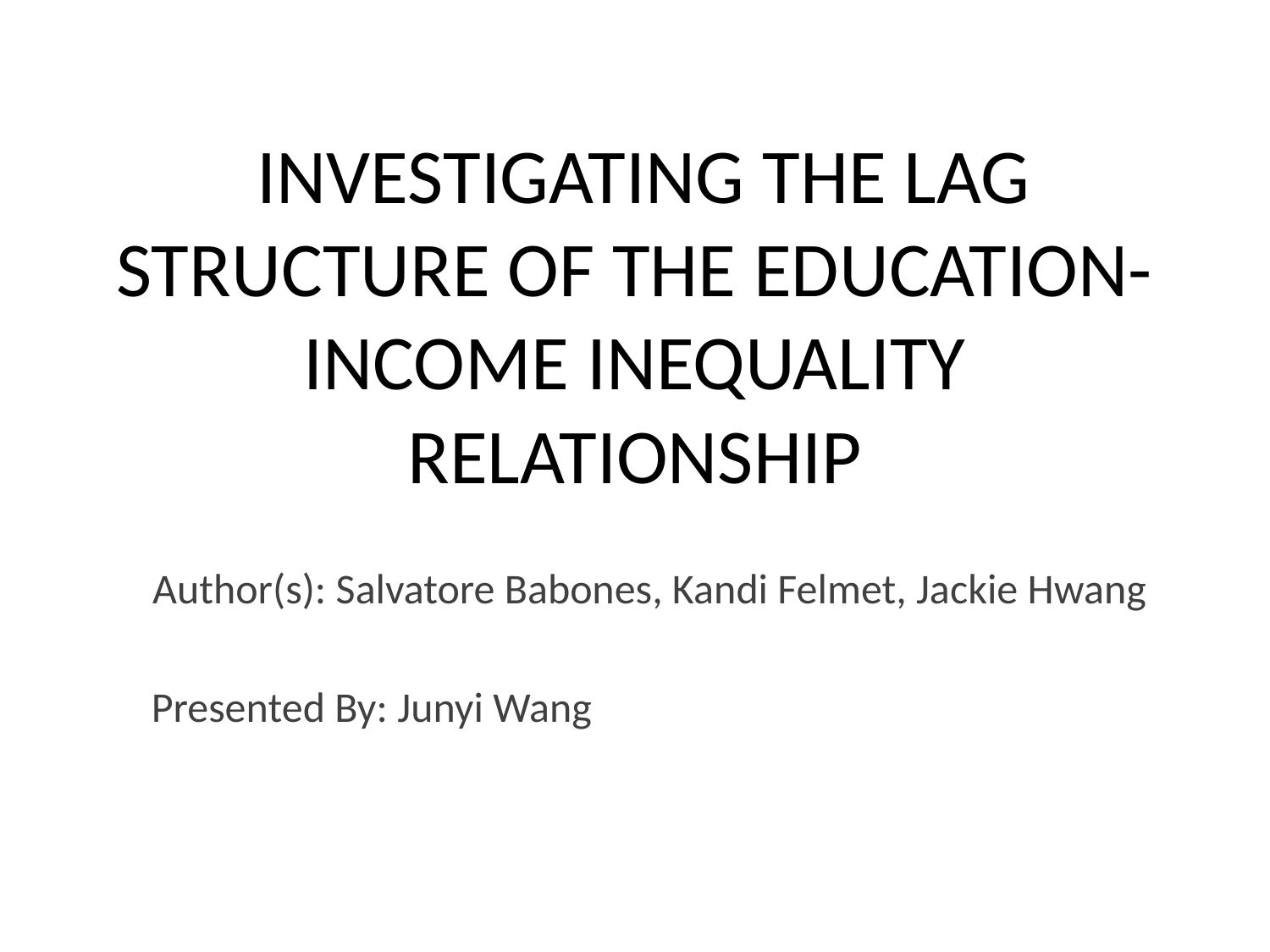

# INVESTIGATING THE LAG STRUCTURE OF THE EDUCATION-INCOME INEQUALITY RELATIONSHIP
Author(s): Salvatore Babones, Kandi Felmet, Jackie Hwang

Presented By: Junyi Wang